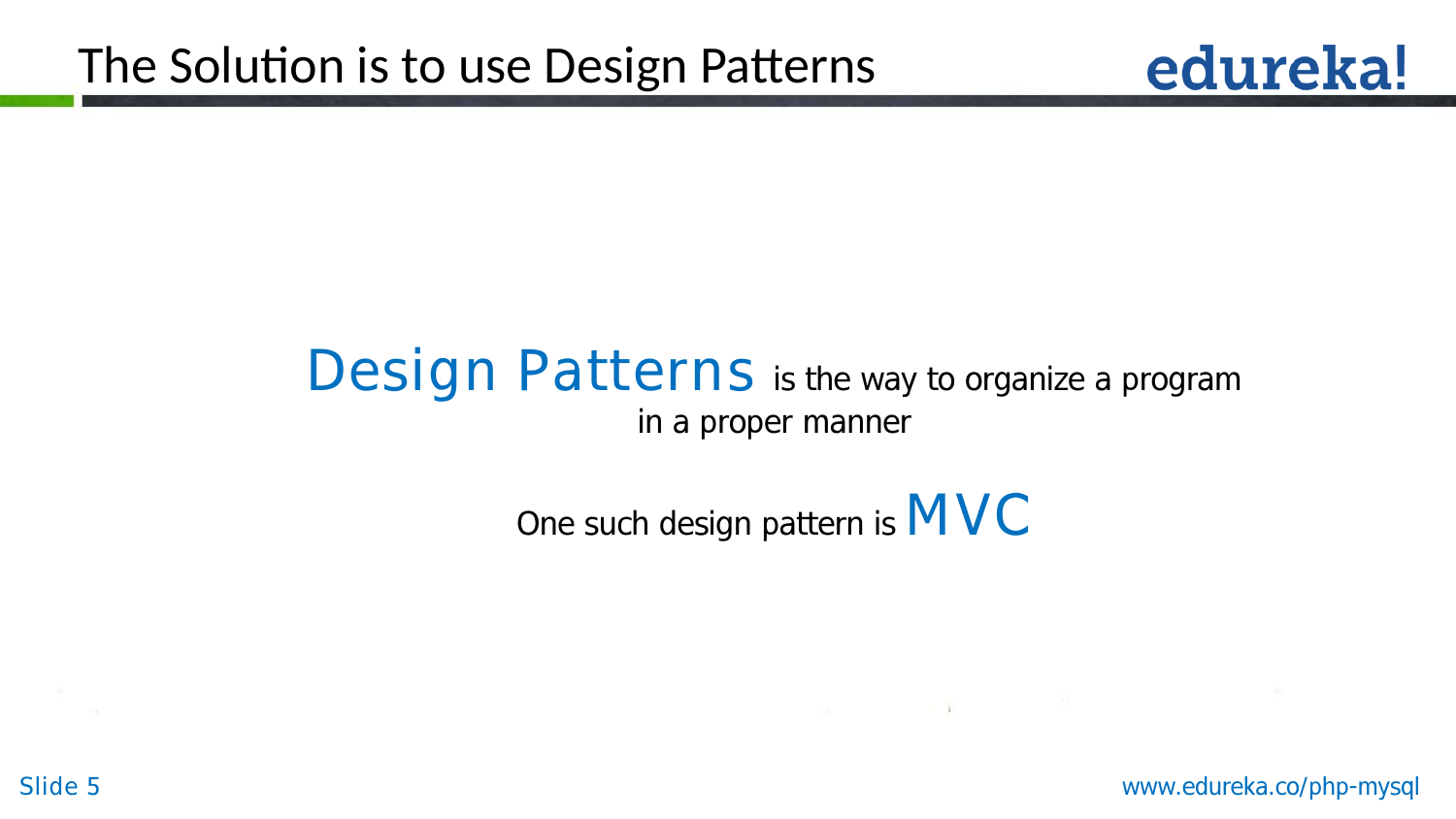

The Solution is to use Design Patterns
Design Patterns is the way to organize a program in a proper manner

One such design pattern is MVC